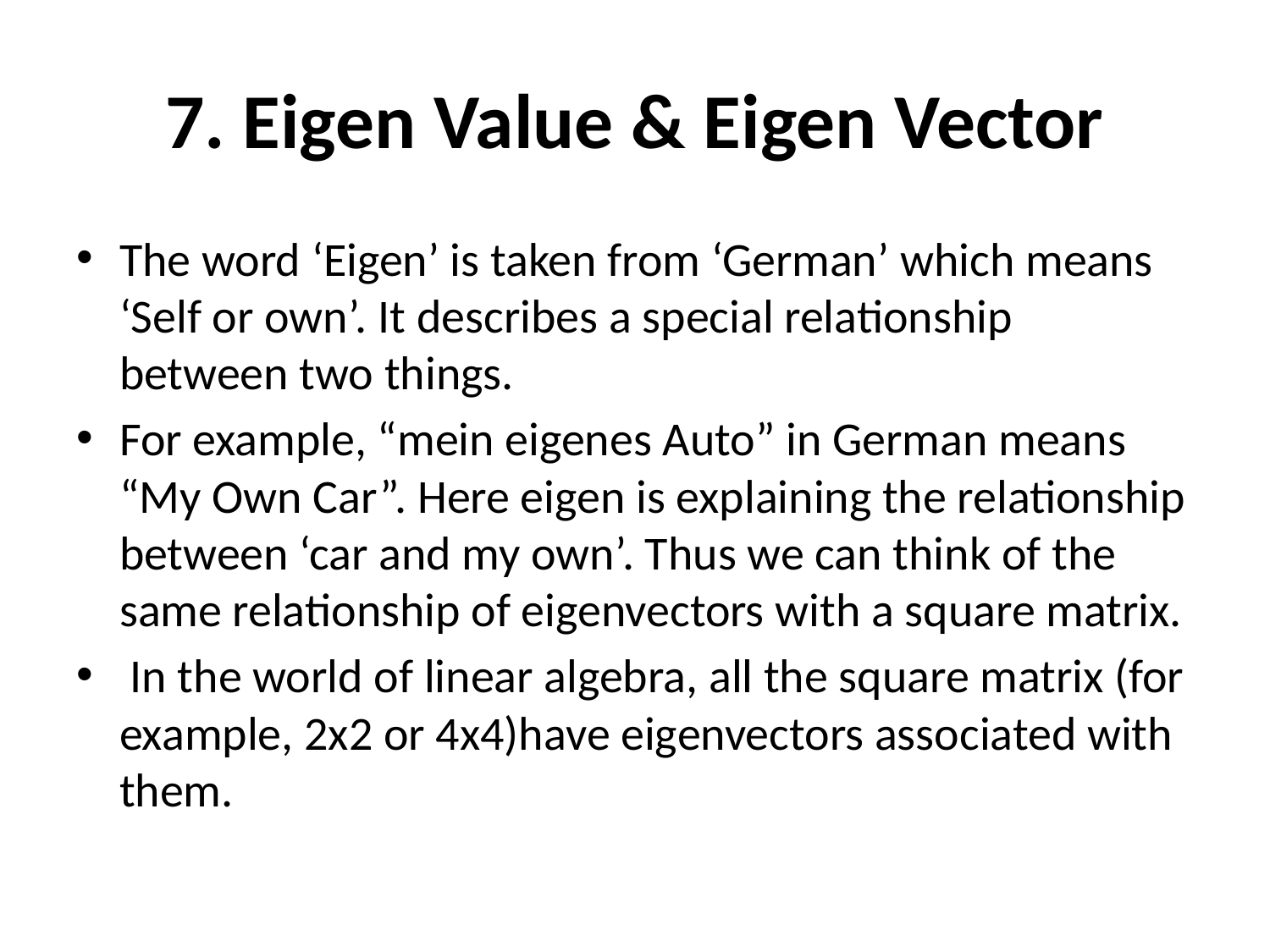

# 7. Eigen Value & Eigen Vector
The word ‘Eigen’ is taken from ‘German’ which means ‘Self or own’. It describes a special relationship between two things.
For example, “mein eigenes Auto” in German means “My Own Car”. Here eigen is explaining the relationship between ‘car and my own’. Thus we can think of the same relationship of eigenvectors with a square matrix.
 In the world of linear algebra, all the square matrix (for example, 2x2 or 4x4)have eigenvectors associated with them.